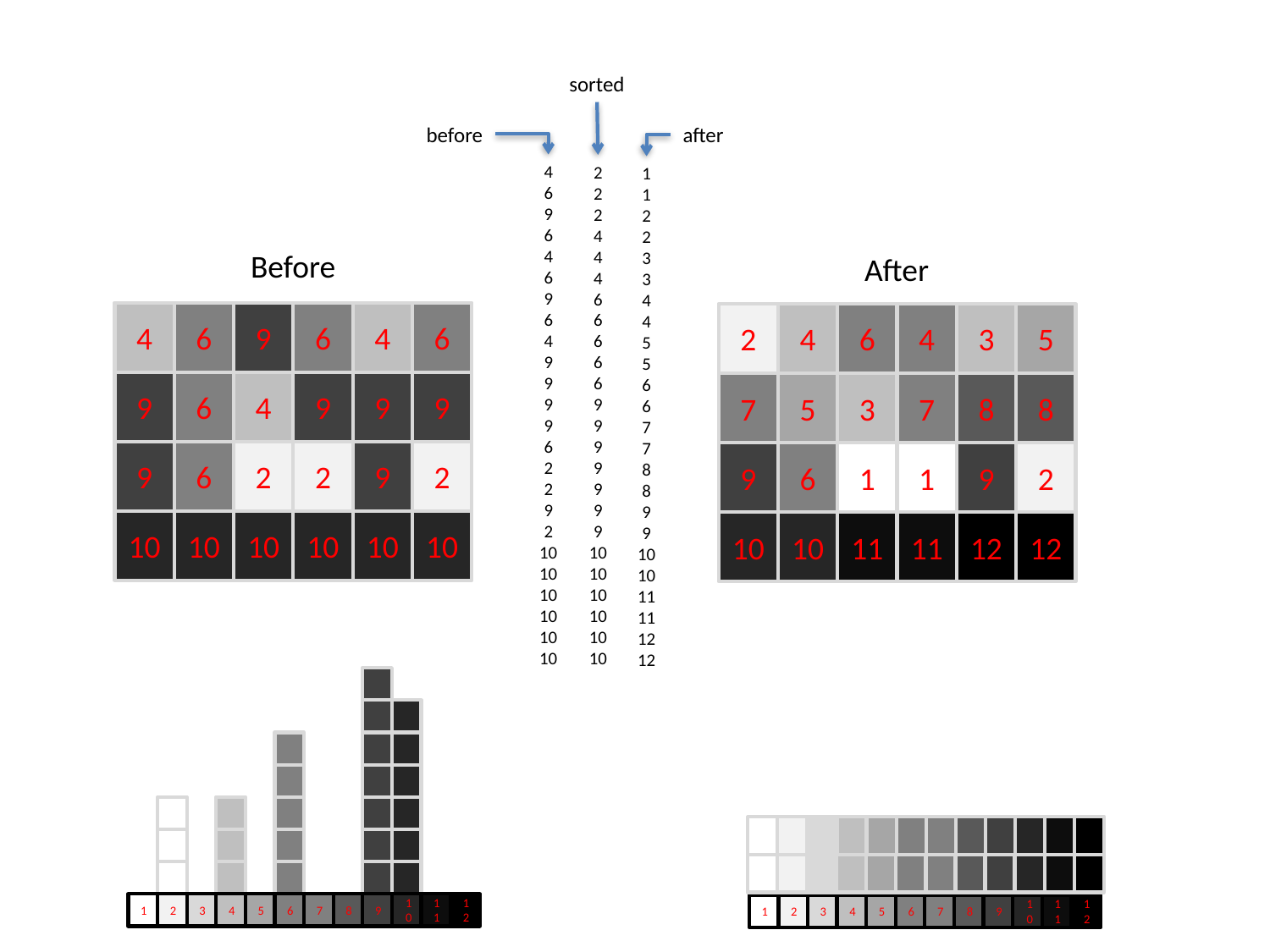

sorted
2
2
2
4
4
4
6
6
6
6
6
9
9
9
9
9
9
9
10
10
10
10
10
10
before
4
6
9
6
4
6
9
6
4
9
9
9
9
6
2
2
9
2
10
10
10
10
10
10
after
1
1
2
2
3
3
4
4
5
5
6
6
7
7
8
8
9
9
10
10
11
11
12
12
Before
After
2
4
6
4
3
5
7
5
3
7
8
8
9
6
1
1
9
2
10
10
11
11
12
12
4
6
9
6
4
6
9
6
4
9
9
9
9
6
2
2
9
2
10
10
10
10
10
10

1
2
3
4
5
6
7
8
9
10
11
12

1
2
3
4
5
6
7
8
9
10
11
12